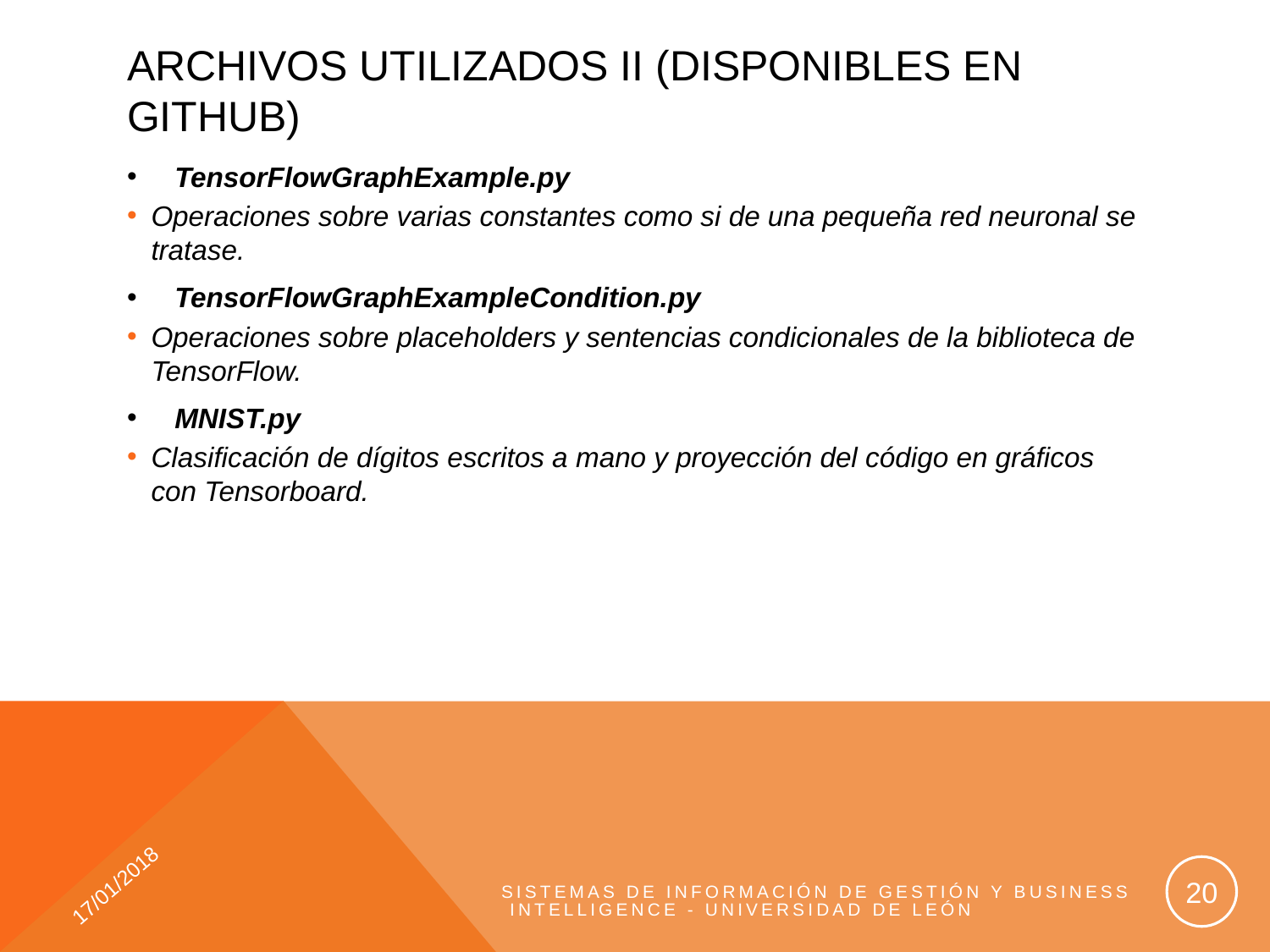

# Archivos utilizados II (disponibles en github)
TensorFlowGraphExample.py
Operaciones sobre varias constantes como si de una pequeña red neuronal se tratase.
TensorFlowGraphExampleCondition.py
Operaciones sobre placeholders y sentencias condicionales de la biblioteca de TensorFlow.
MNIST.py
Clasificación de dígitos escritos a mano y proyección del código en gráficos con Tensorboard.

17/01/2018
20
Sistemas de Información de Gestión y Business Intelligence - Universidad de León